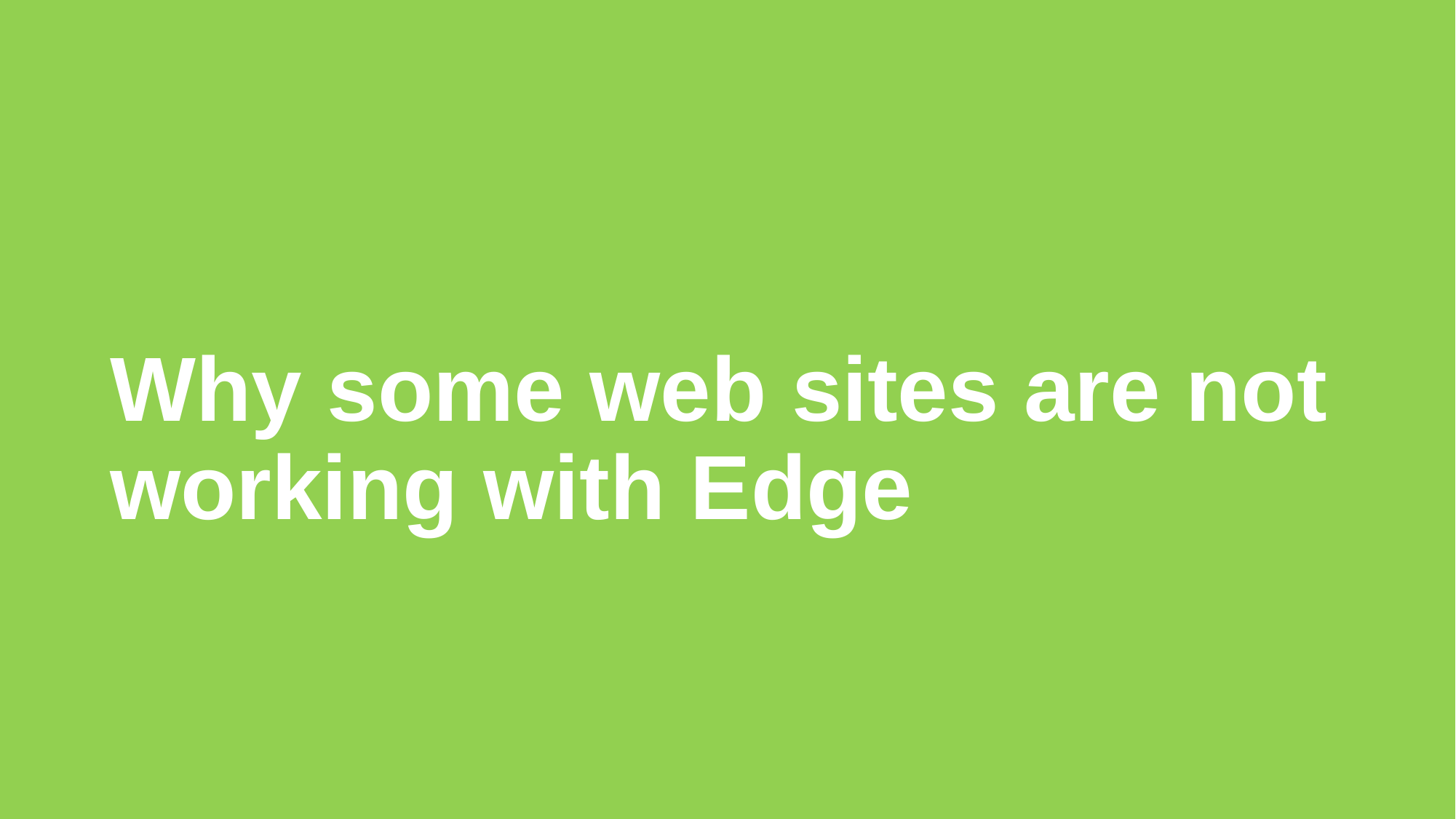

# Why some web sites are not working with Edge